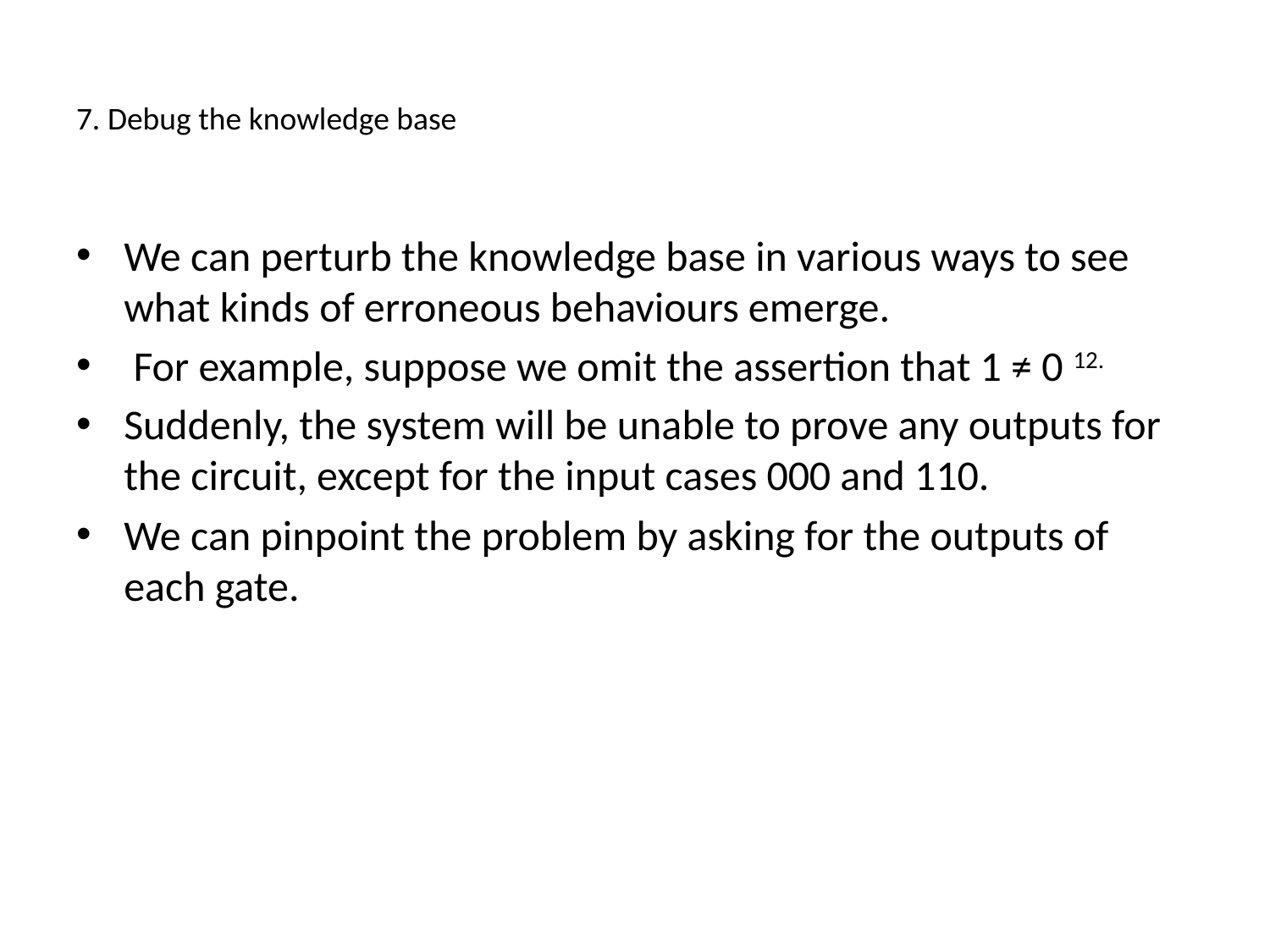

# 7. Debug the knowledge base
We can perturb the knowledge base in various ways to see what kinds of erroneous behaviours emerge.
 For example, suppose we omit the assertion that 1 ≠ 0 12.
Suddenly, the system will be unable to prove any outputs for the circuit, except for the input cases 000 and 110.
We can pinpoint the problem by asking for the outputs of each gate.